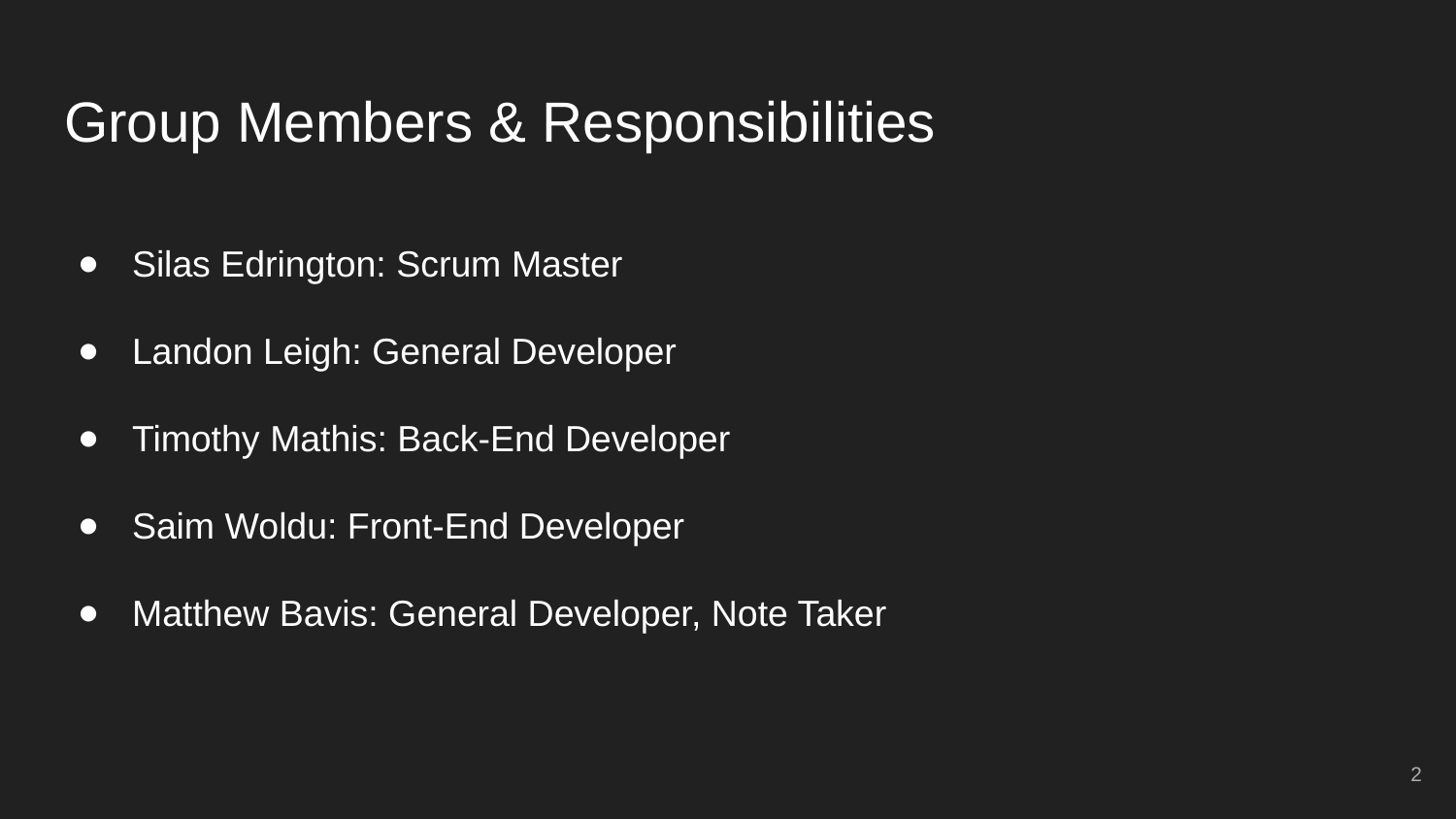

# Group Members & Responsibilities
Silas Edrington: Scrum Master
Landon Leigh: General Developer
Timothy Mathis: Back-End Developer
Saim Woldu: Front-End Developer
Matthew Bavis: General Developer, Note Taker
2